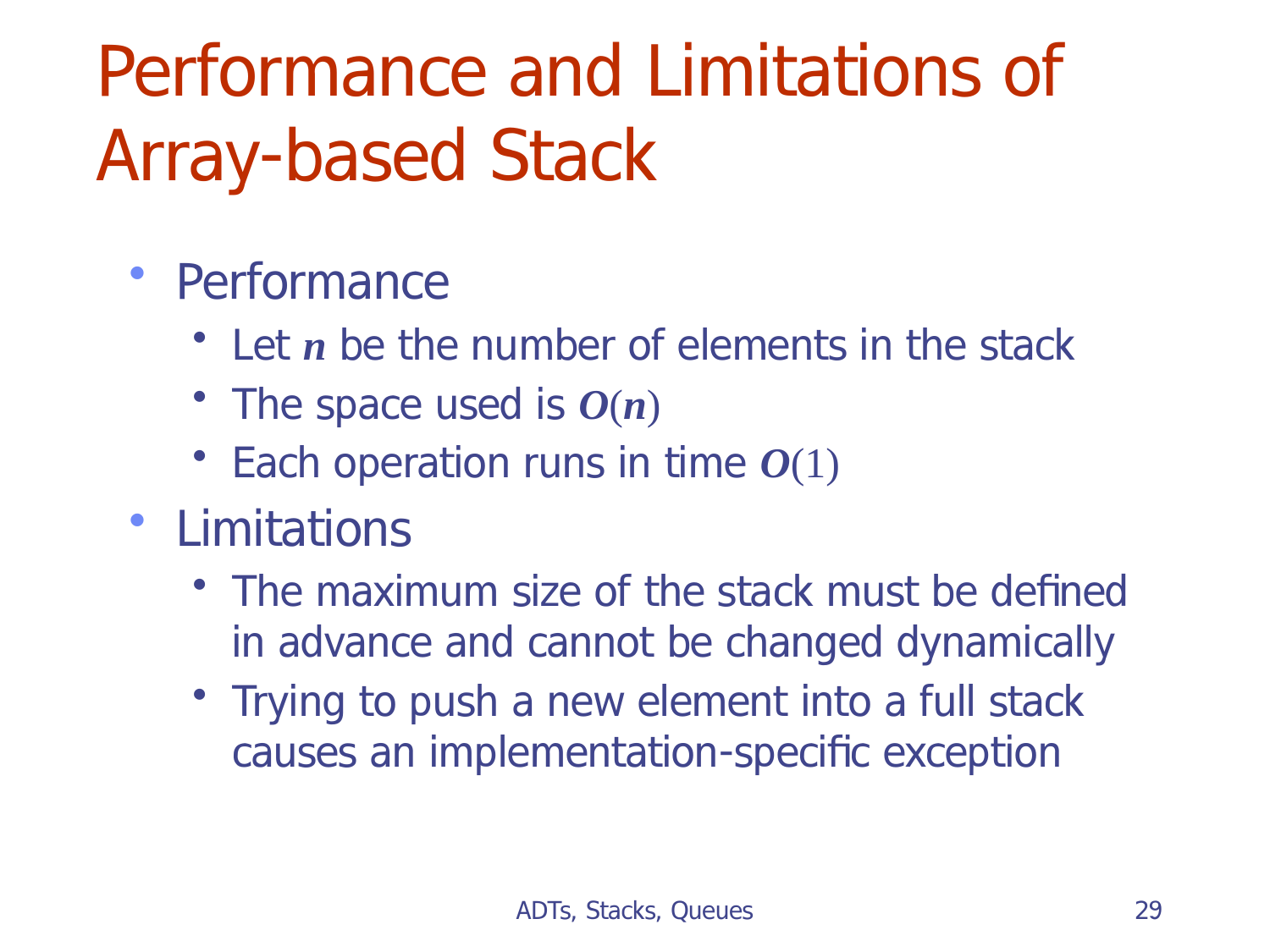

# Performance and Limitations of Array-based Stack
Performance
Let n be the number of elements in the stack
The space used is O(n)
Each operation runs in time O(1)
Limitations
The maximum size of the stack must be defined in advance and cannot be changed dynamically
Trying to push a new element into a full stack causes an implementation-specific exception
ADTs, Stacks, Queues
29